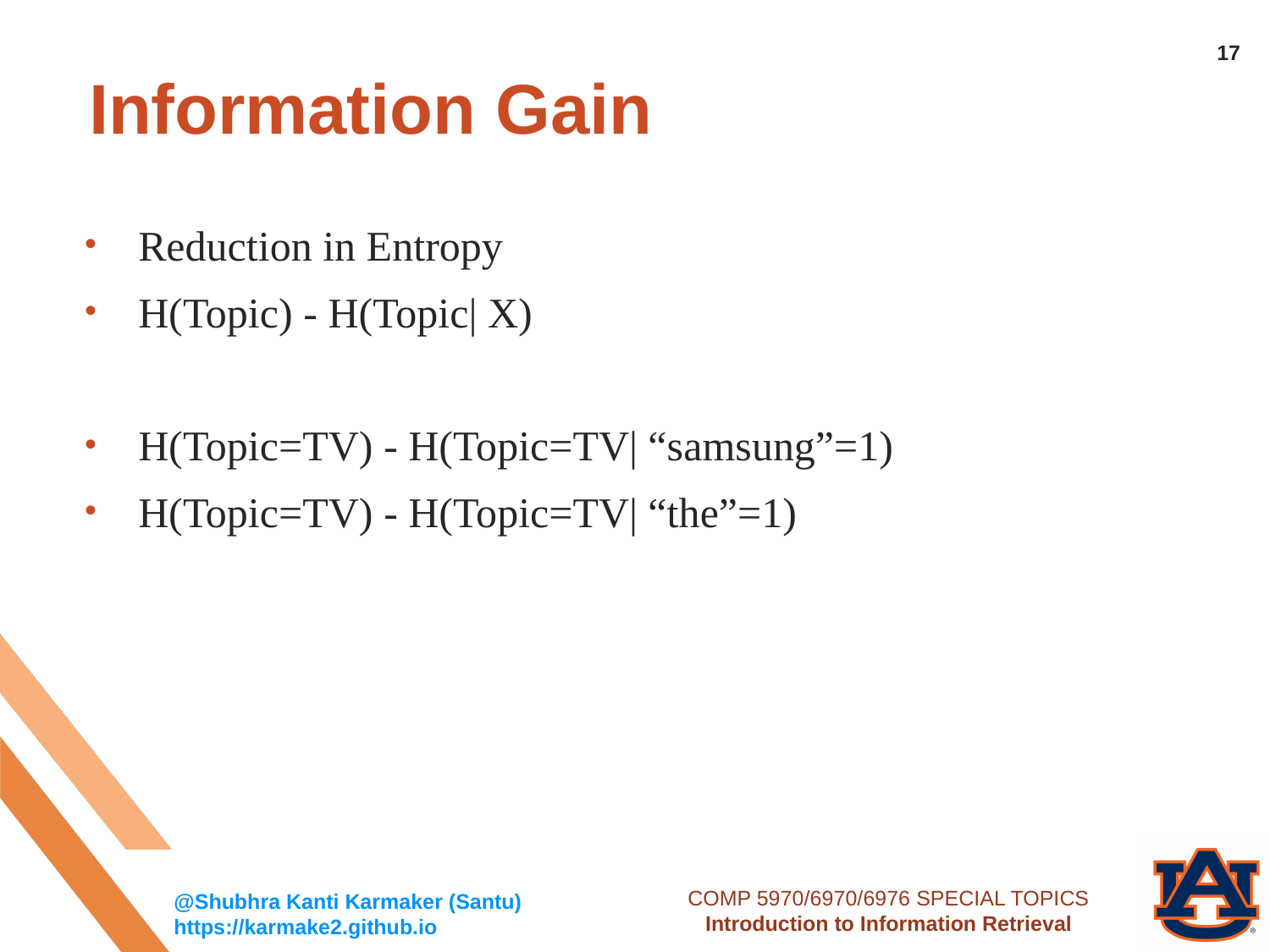

17
# Information Gain
Reduction in Entropy
H(Topic) - H(Topic| X)

H(Topic=TV) - H(Topic=TV| “samsung”=1)
H(Topic=TV) - H(Topic=TV| “the”=1)

COMP 5970/6970/6976 SPECIAL TOPICS
Introduction to Information Retrieval